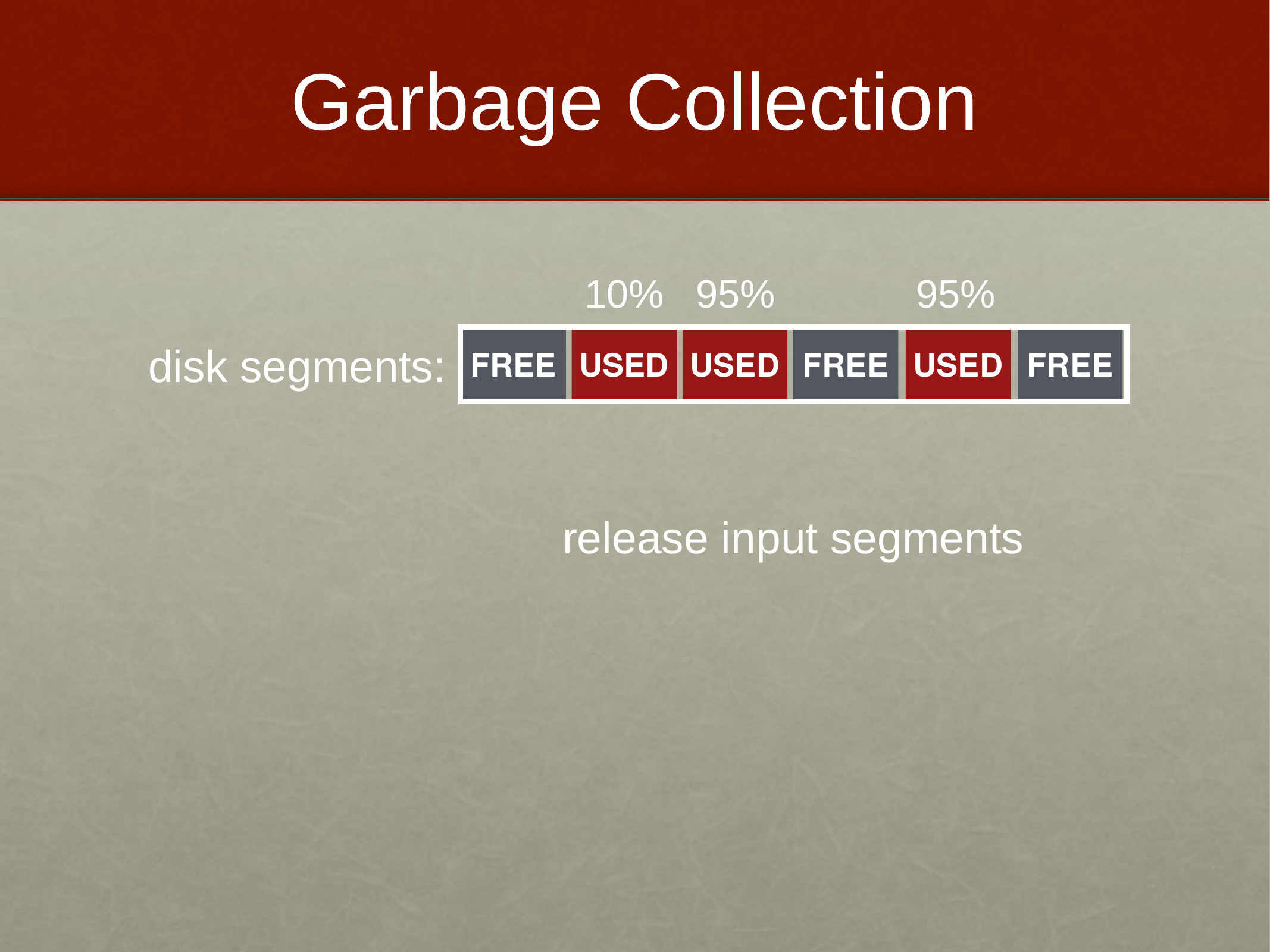

# Garbage Collection
10%
95%
95%

FREE
USED
USED
FREE
USED
FREE
disk segments:
release input segments